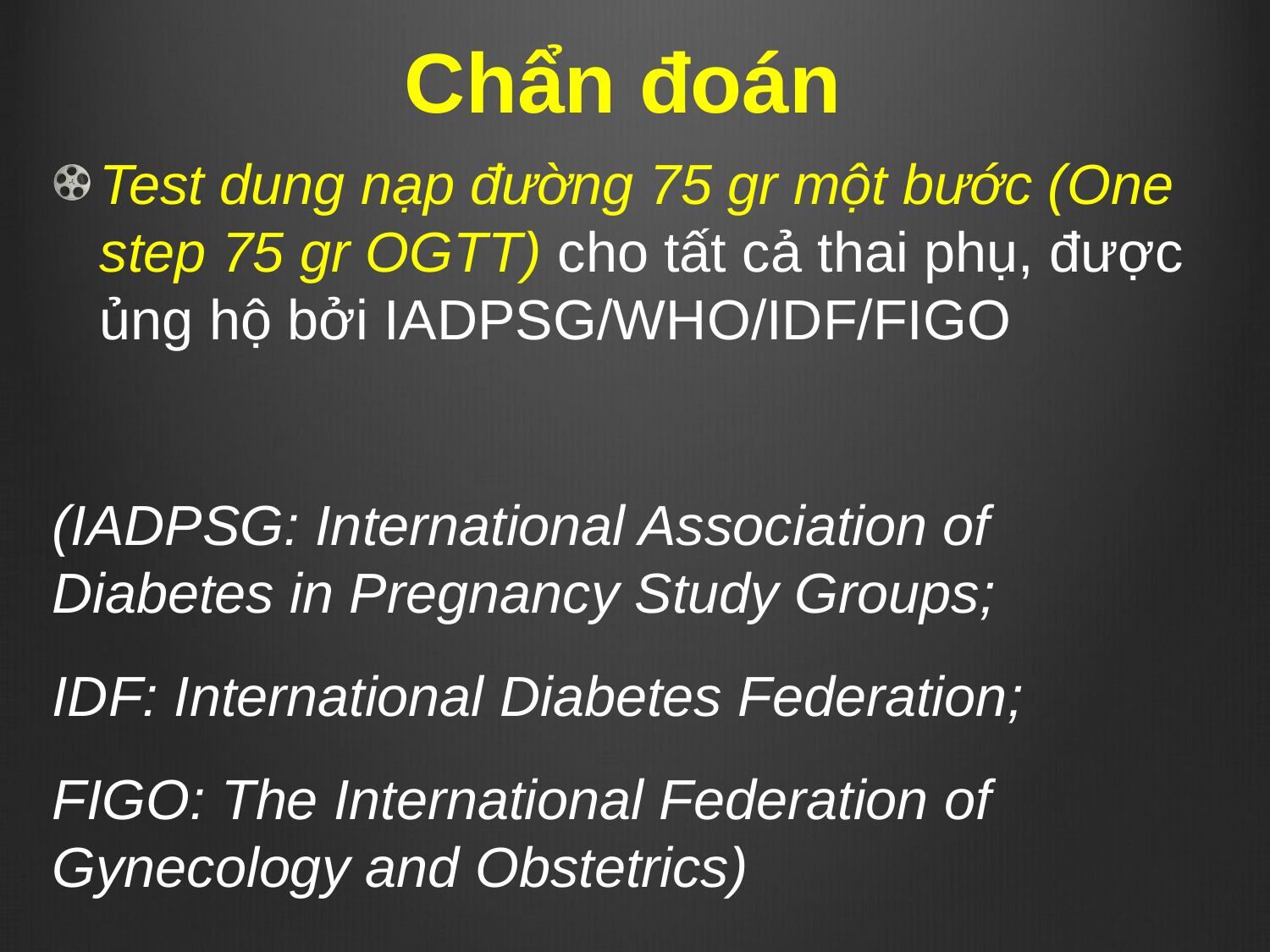

# Chẩn đoán
Test dung nạp đường 75 gr một bước (One step 75 gr OGTT) cho tất cả thai phụ, được ủng hộ bởi IADPSG/WHO/IDF/FIGO

(IADPSG: International Association of Diabetes in Pregnancy Study Groups;
IDF: International Diabetes Federation;
FIGO: The International Federation of Gynecology and Obstetrics)